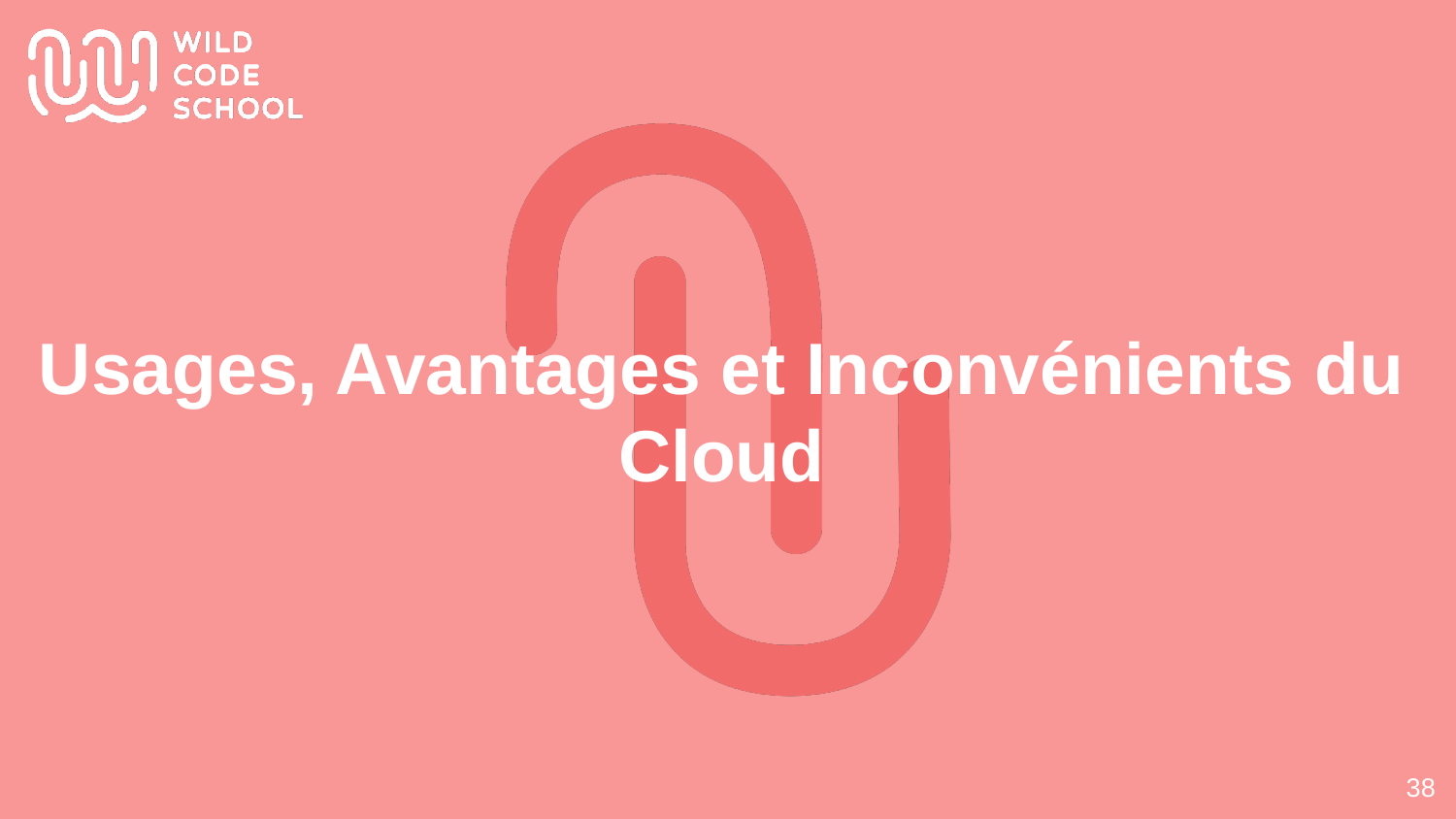

# Usages, Avantages et Inconvénients du Cloud
38